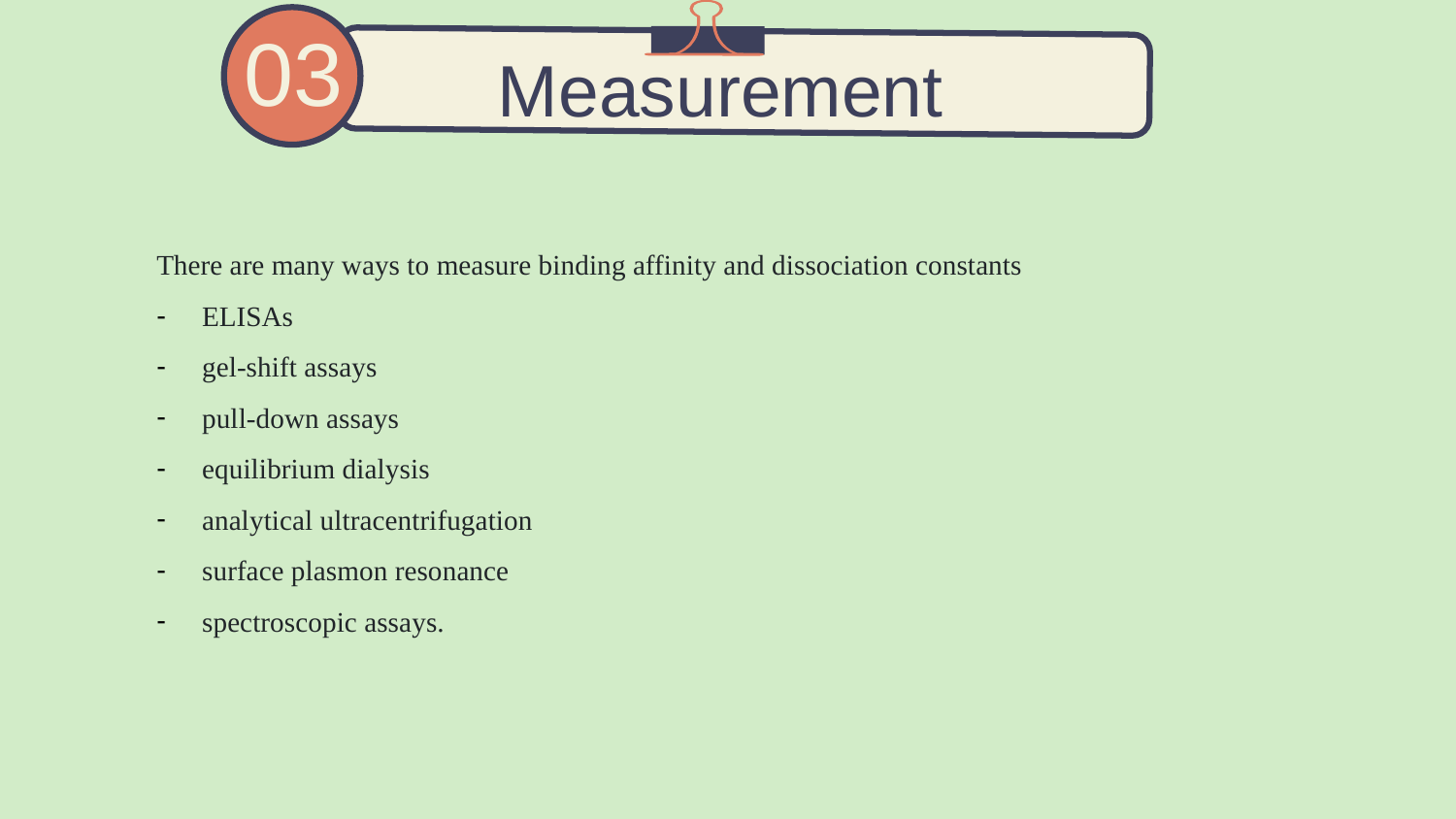

# Measurement
03
There are many ways to measure binding affinity and dissociation constants
ELISAs
gel-shift assays
pull-down assays
equilibrium dialysis
analytical ultracentrifugation
surface plasmon resonance
spectroscopic assays.